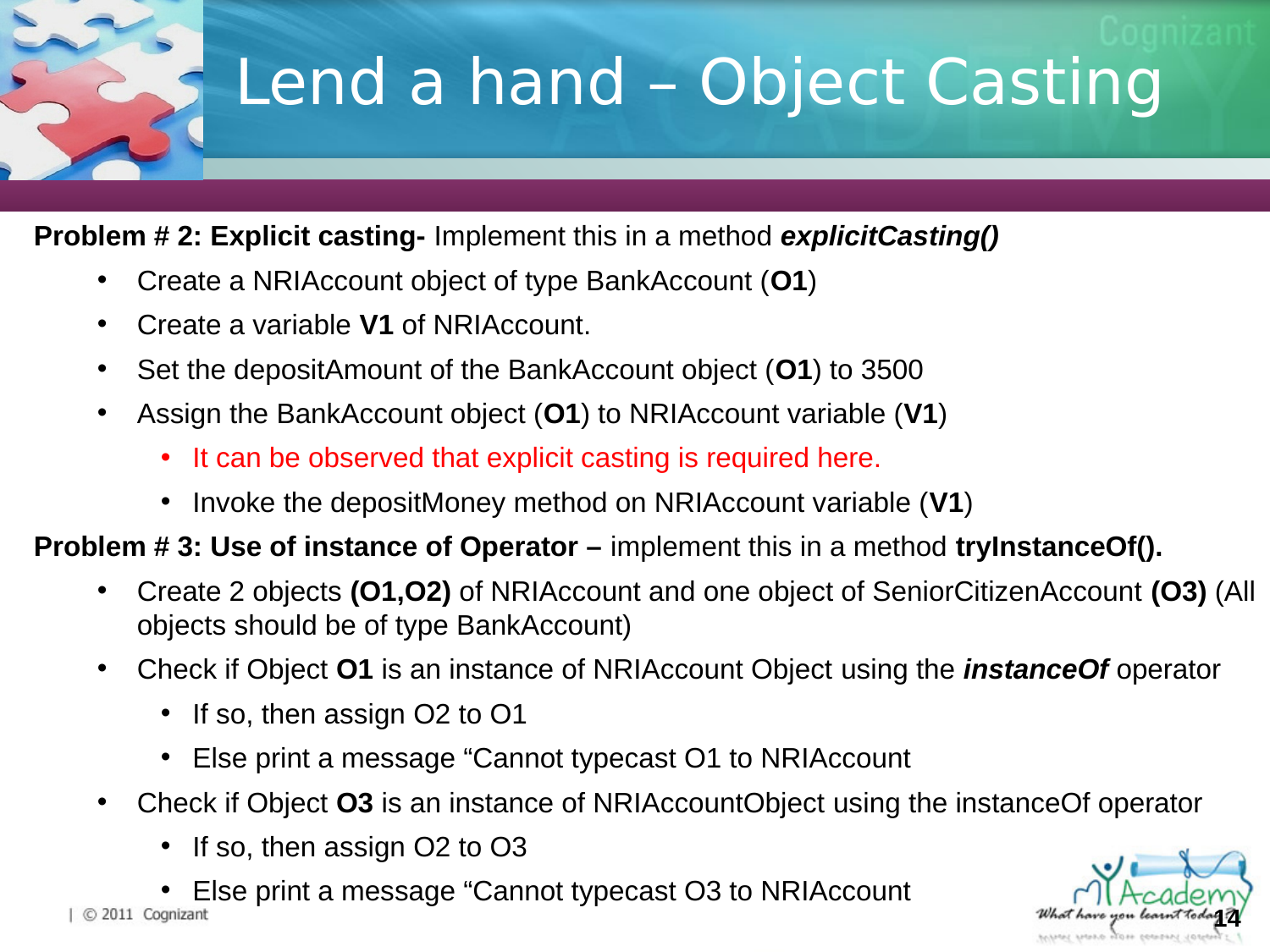

# Lend a hand – Object Casting
Problem # 2: Explicit casting- Implement this in a method explicitCasting()
Create a NRIAccount object of type BankAccount (O1)
Create a variable V1 of NRIAccount.
Set the depositAmount of the BankAccount object (O1) to 3500
Assign the BankAccount object (O1) to NRIAccount variable (V1)
It can be observed that explicit casting is required here.
Invoke the depositMoney method on NRIAccount variable (V1)
Problem # 3: Use of instance of Operator – implement this in a method tryInstanceOf().
Create 2 objects (O1,O2) of NRIAccount and one object of SeniorCitizenAccount (O3) (All objects should be of type BankAccount)
Check if Object O1 is an instance of NRIAccount Object using the instanceOf operator
If so, then assign O2 to O1
Else print a message “Cannot typecast O1 to NRIAccount
Check if Object O3 is an instance of NRIAccountObject using the instanceOf operator
If so, then assign O2 to O3
Else print a message “Cannot typecast O3 to NRIAccount

14